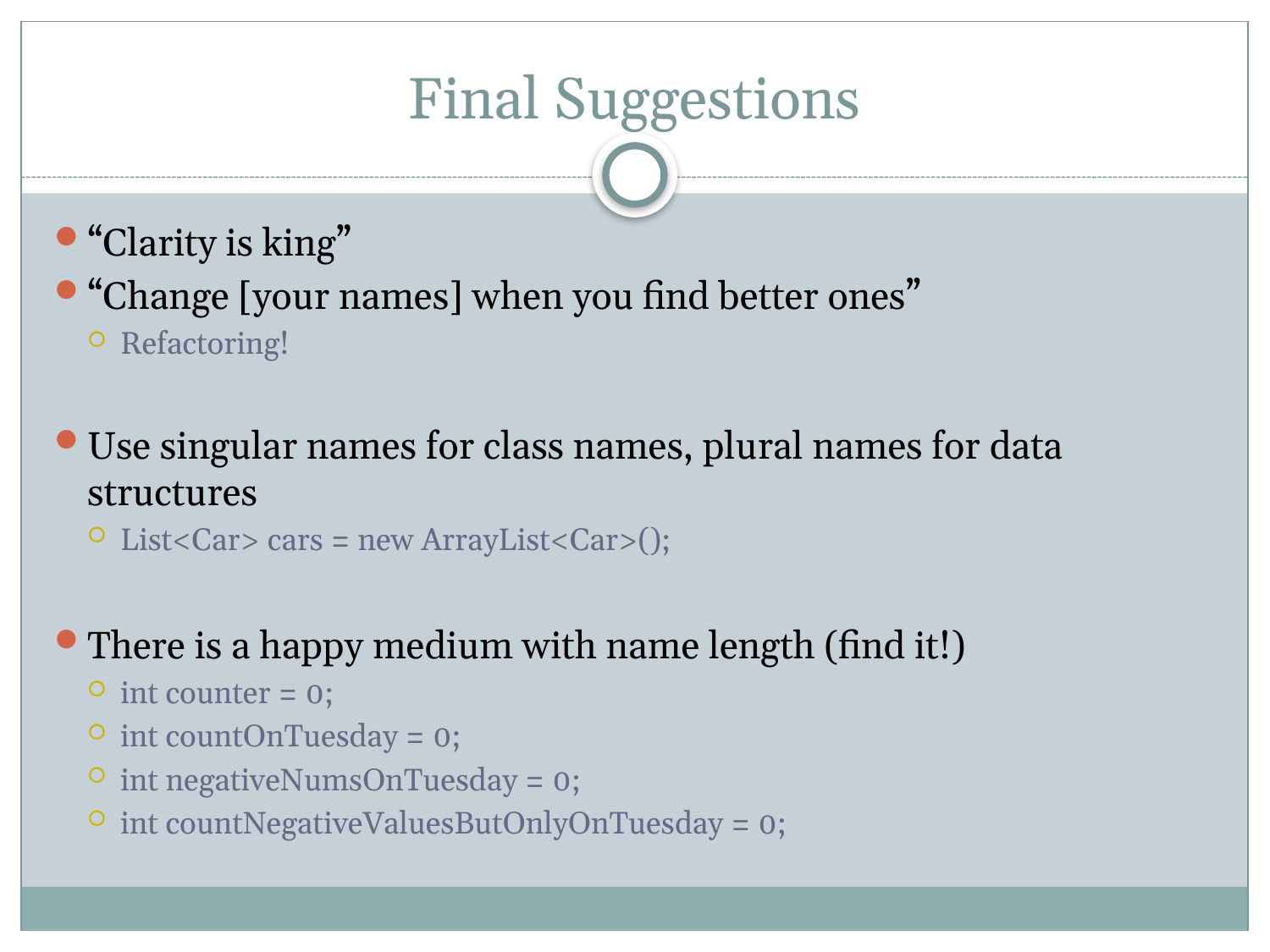

# Final Suggestions
“Clarity is king”
“Change [your names] when you find better ones”
Refactoring!

Use singular names for class names, plural names for data structures
List<Car> cars = new ArrayList<Car>();

There is a happy medium with name length (find it!)
int counter = 0;
int countOnTuesday = 0;
int negativeNumsOnTuesday = 0;
int countNegativeValuesButOnlyOnTuesday = 0;